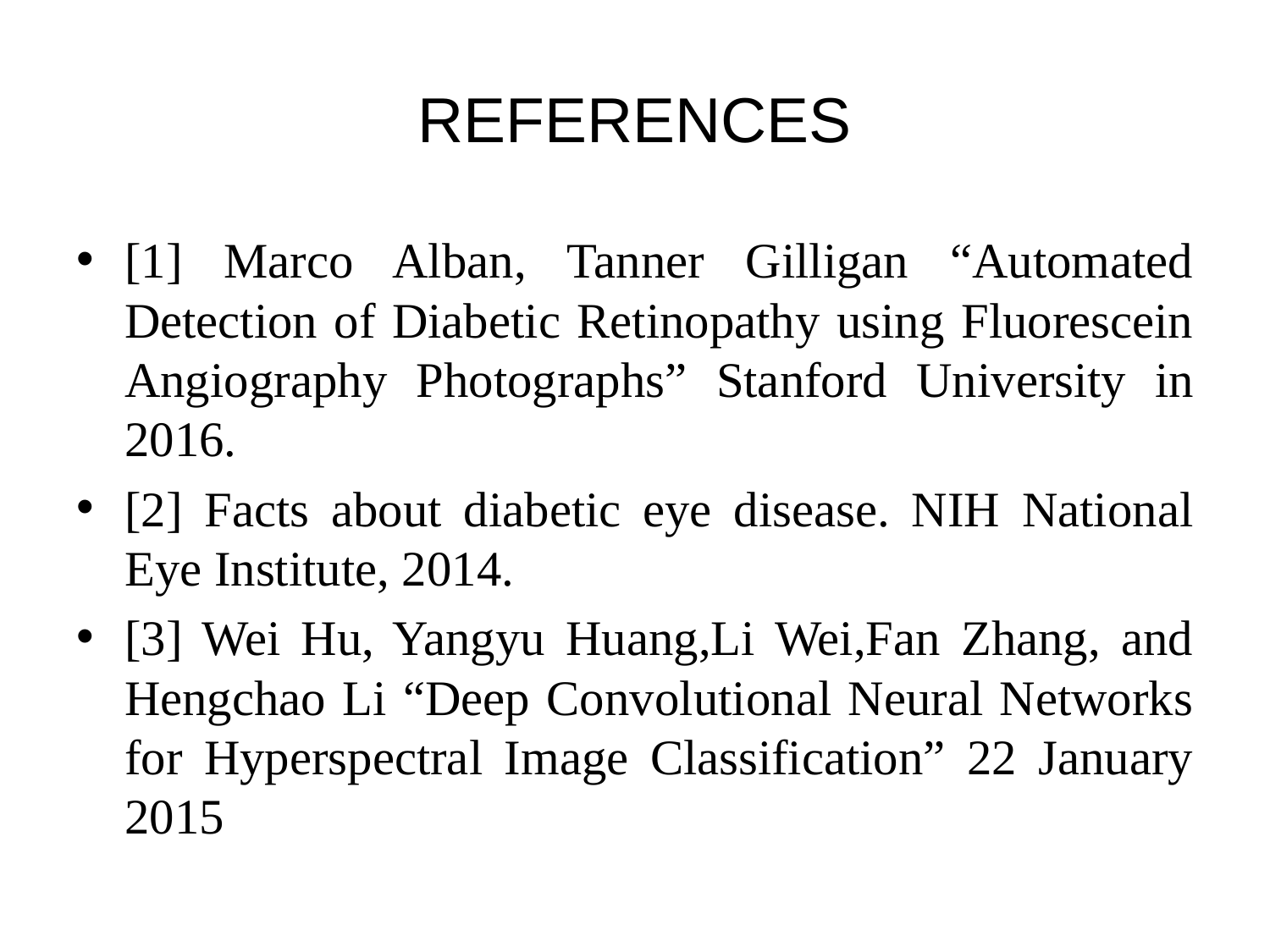

# REFERENCES
[1] Marco Alban, Tanner Gilligan “Automated Detection of Diabetic Retinopathy using Fluorescein Angiography Photographs” Stanford University in 2016.
[2] Facts about diabetic eye disease. NIH National Eye Institute, 2014.
[3] Wei Hu, Yangyu Huang,Li Wei,Fan Zhang, and Hengchao Li “Deep Convolutional Neural Networks for Hyperspectral Image Classification” 22 January 2015